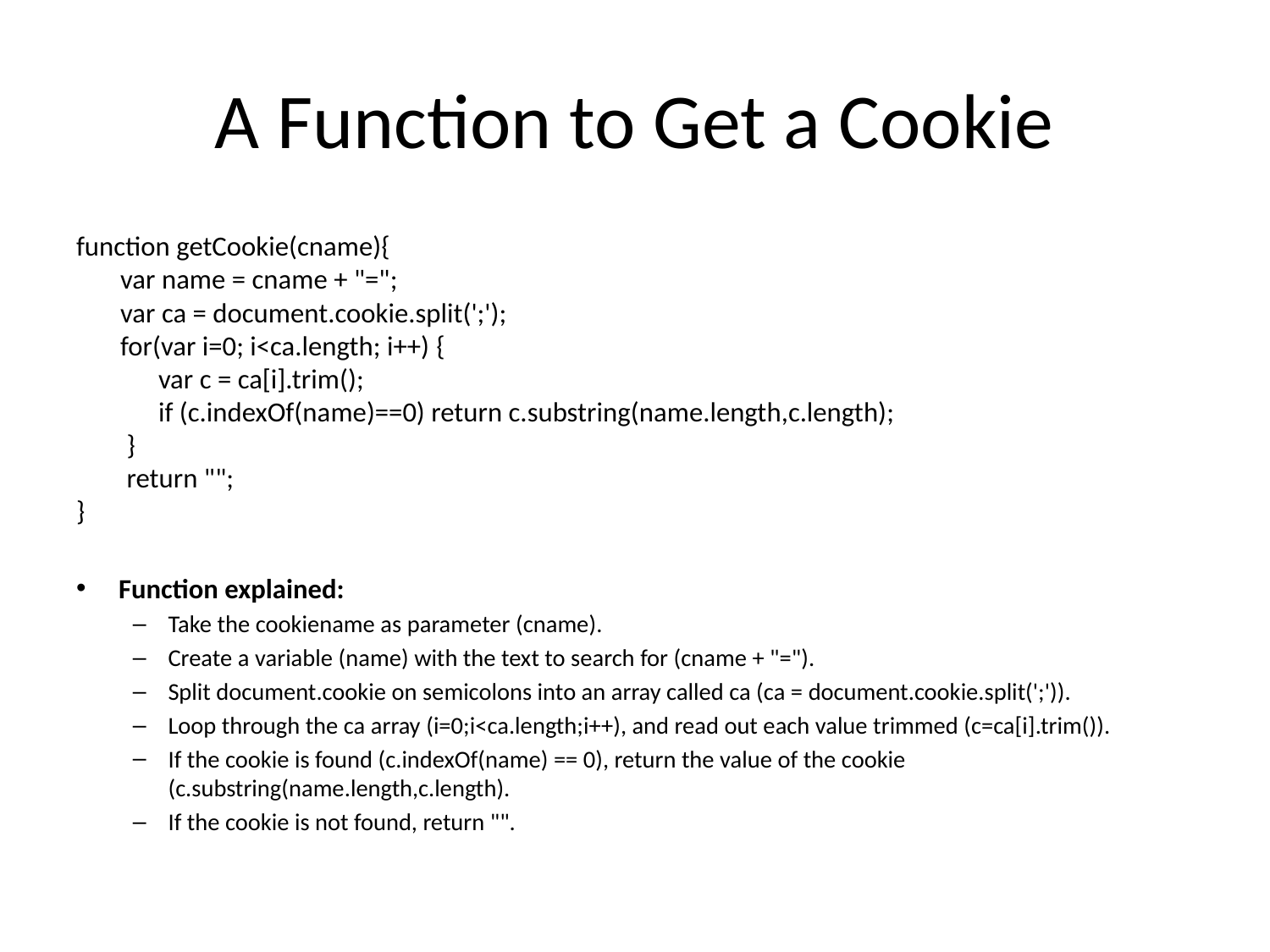

# A Function to Get a Cookie
function getCookie(cname){
       var name = cname + "=";
       var ca = document.cookie.split(';');
       for(var i=0; i<ca.length; i++) {
             var c = ca[i].trim();
             if (c.indexOf(name)==0) return c.substring(name.length,c.length);
        }
        return "";
}

Function explained:
Take the cookiename as parameter (cname).
Create a variable (name) with the text to search for (cname + "=").
Split document.cookie on semicolons into an array called ca (ca = document.cookie.split(';')).
Loop through the ca array (i=0;i<ca.length;i++), and read out each value trimmed (c=ca[i].trim()).
If the cookie is found (c.indexOf(name) == 0), return the value of the cookie (c.substring(name.length,c.length).
If the cookie is not found, return "".